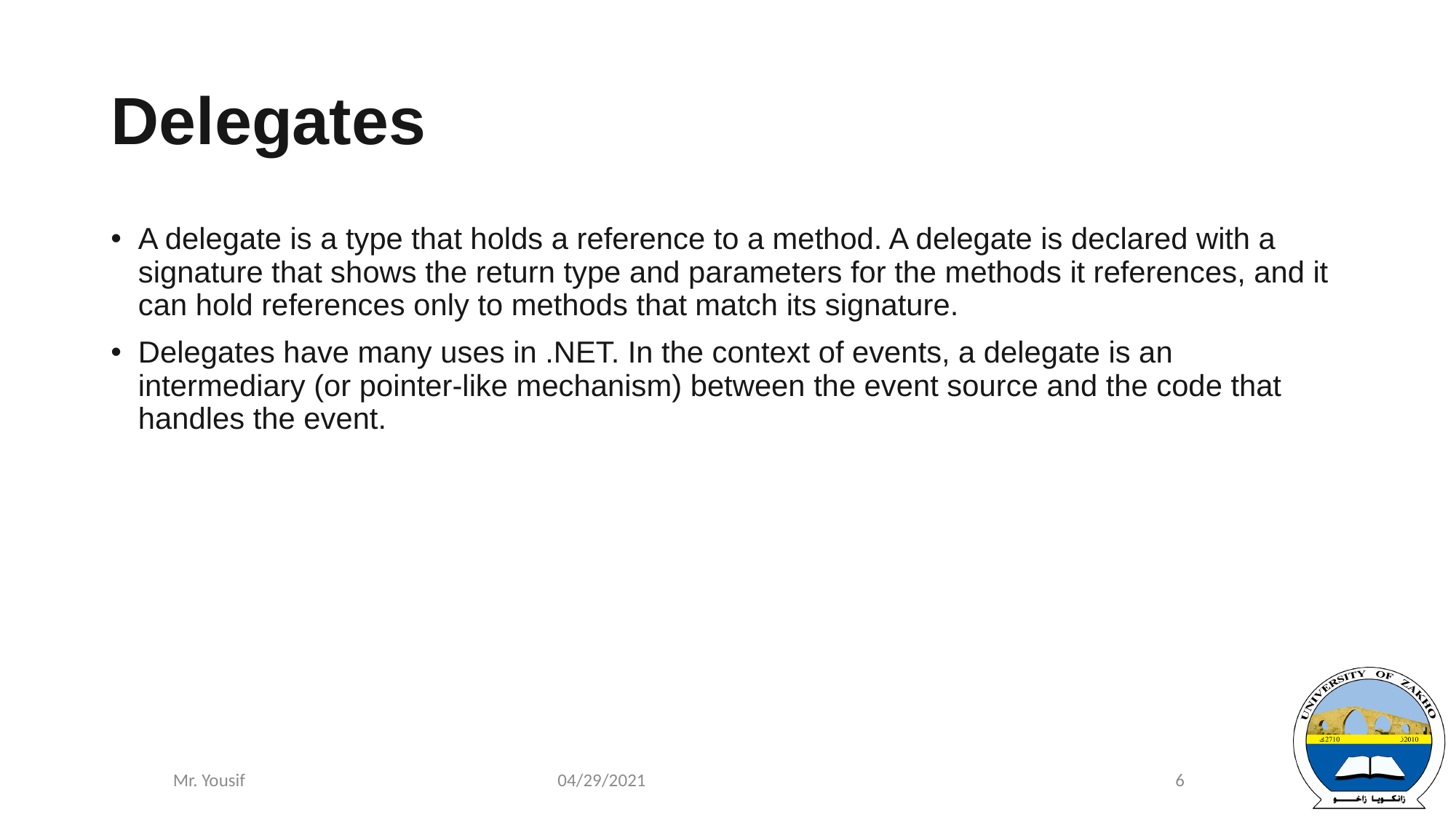

# Delegates
A delegate is a type that holds a reference to a method. A delegate is declared with a signature that shows the return type and parameters for the methods it references, and it can hold references only to methods that match its signature.
Delegates have many uses in .NET. In the context of events, a delegate is an intermediary (or pointer-like mechanism) between the event source and the code that handles the event.
04/29/2021
6
Mr. Yousif